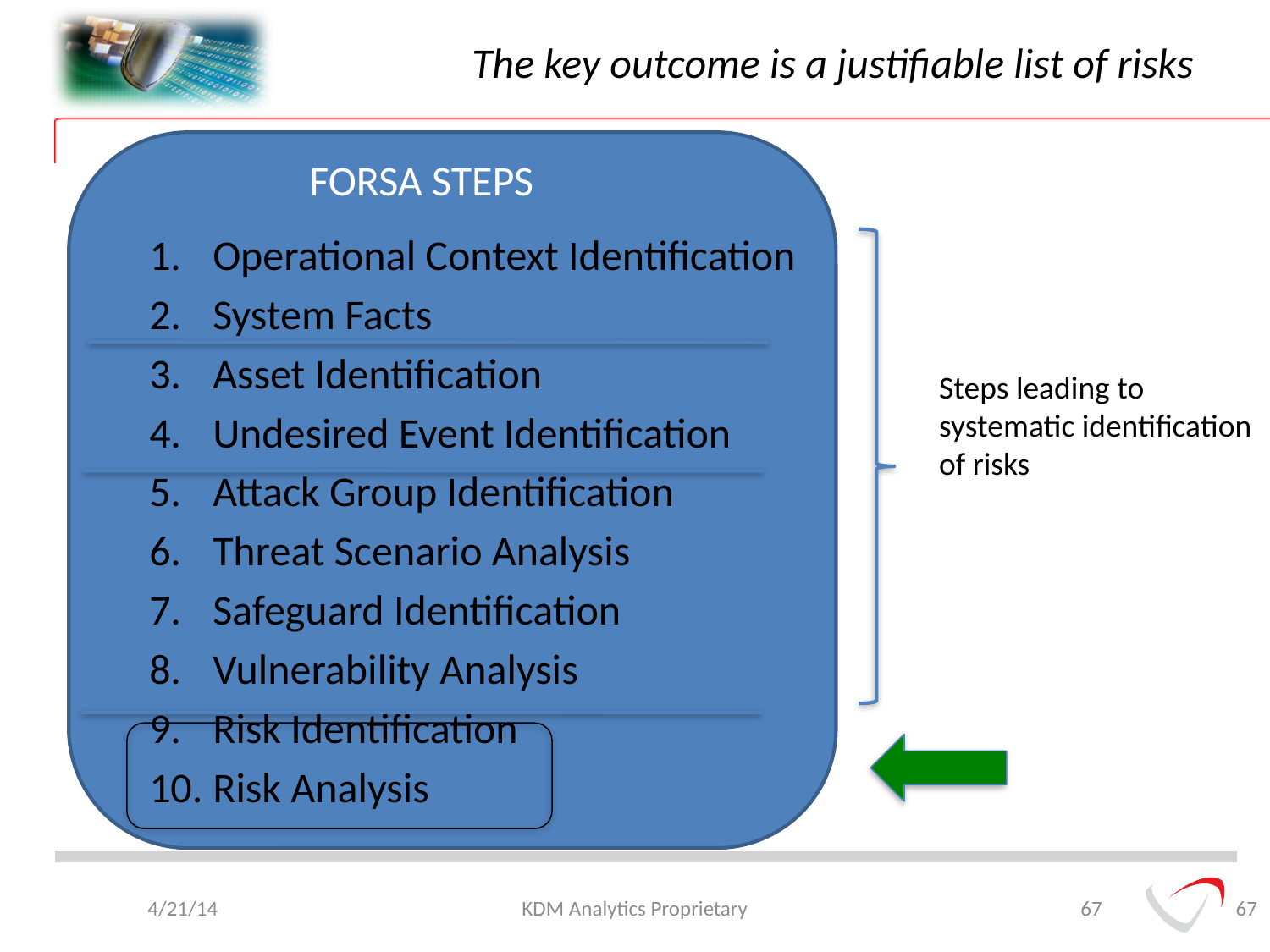

# The key outcome is a justifiable list of risks

FORSA STEPS
Operational Context Identification
System Facts
Asset Identification
Undesired Event Identification
Attack Group Identification
Threat Scenario Analysis
Safeguard Identification
Vulnerability Analysis
Risk Identification
Risk Analysis

Steps leading to
systematic identification
of risks

67